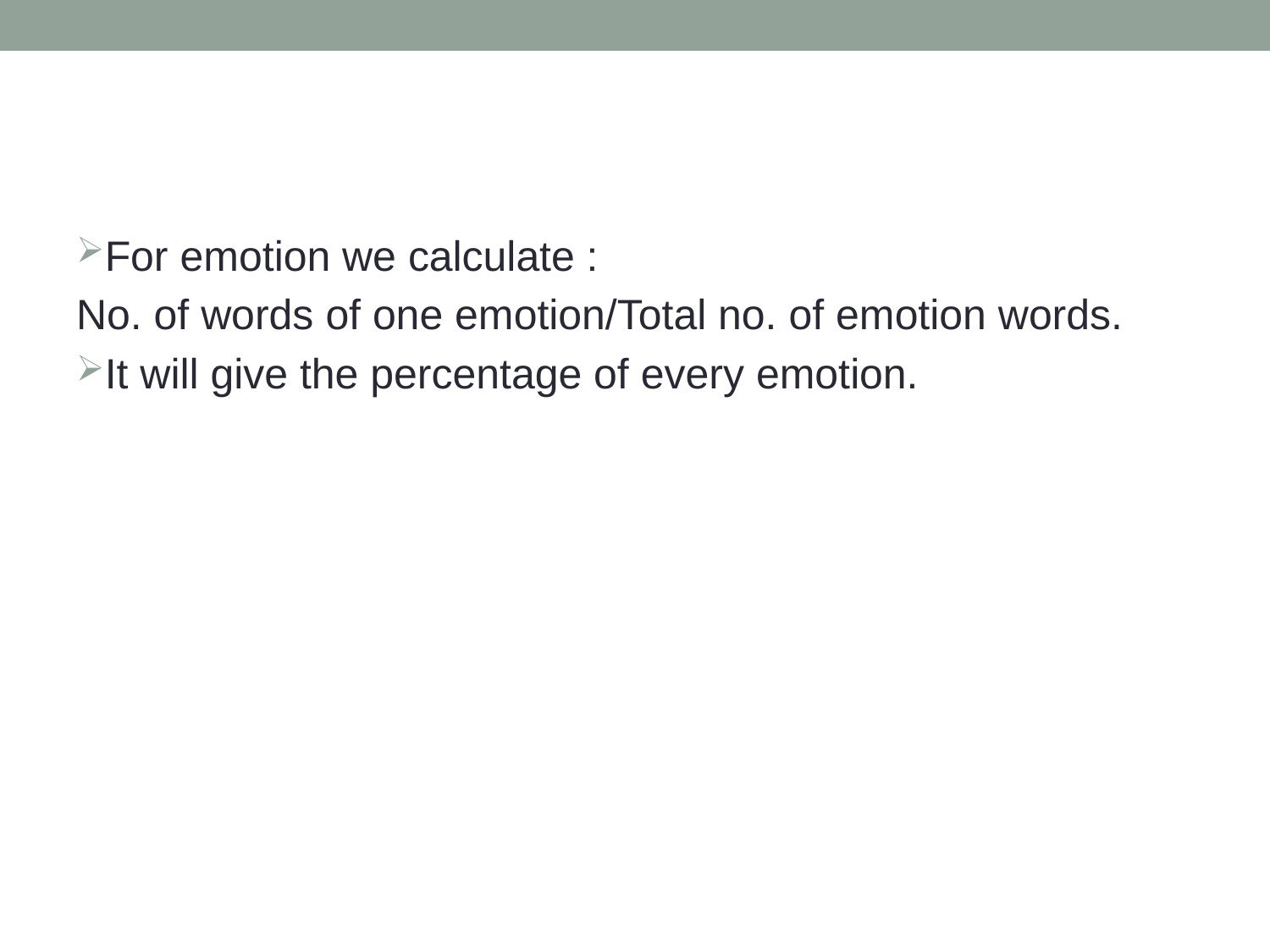

#
For emotion we calculate :
No. of words of one emotion/Total no. of emotion words.
It will give the percentage of every emotion.